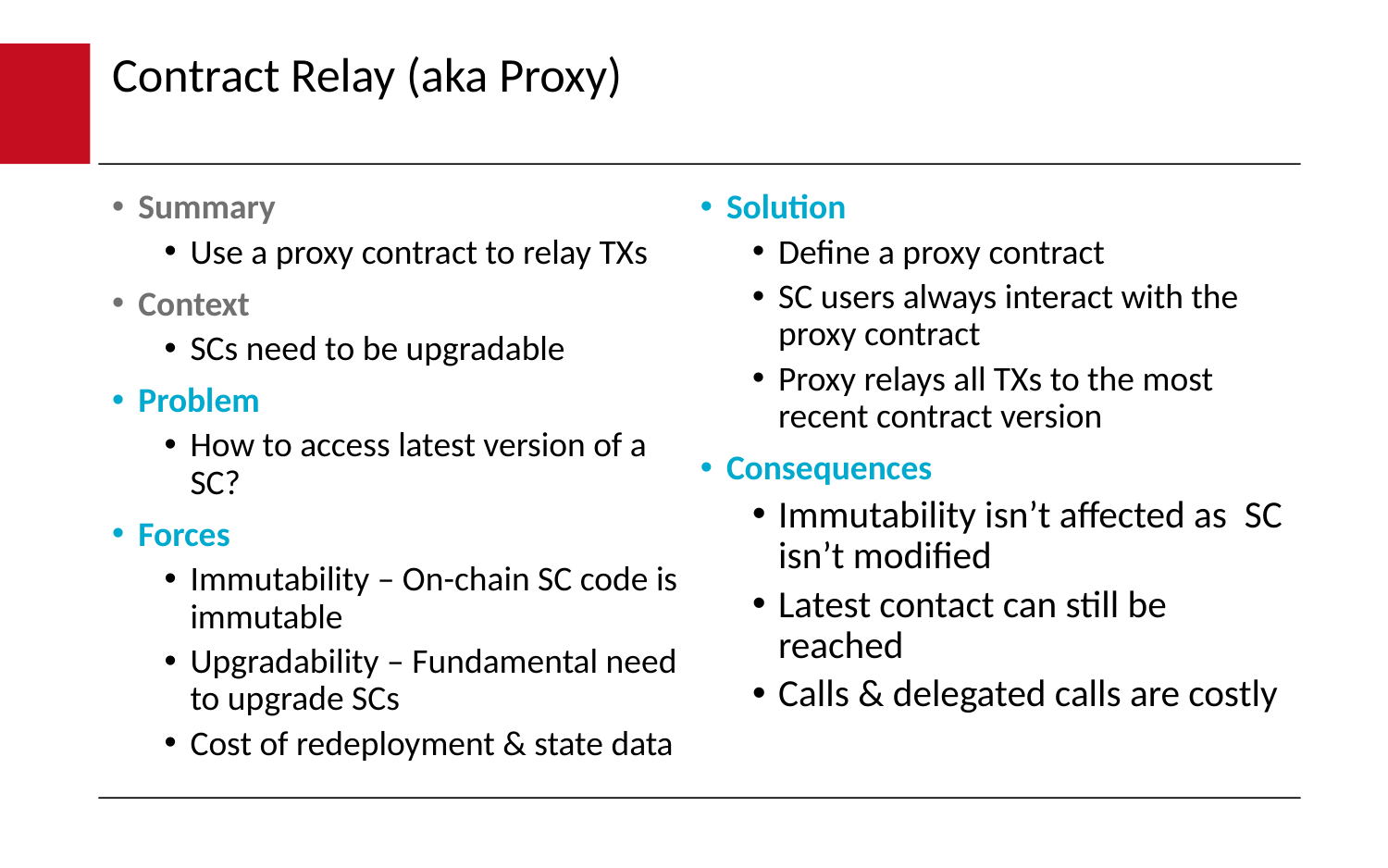

# Contract Relay (aka Proxy)
Summary
Use a proxy contract to relay TXs
Context
SCs need to be upgradable
Problem
How to access latest version of a SC?
Forces
Immutability – On-chain SC code is immutable
Upgradability – Fundamental need to upgrade SCs
Cost of redeployment & state data
Solution
Define a proxy contract
SC users always interact with the proxy contract
Proxy relays all TXs to the most recent contract version
Consequences
Immutability isn’t affected as  SC isn’t modified
Latest contact can still be reached
Calls & delegated calls are costly
20  |